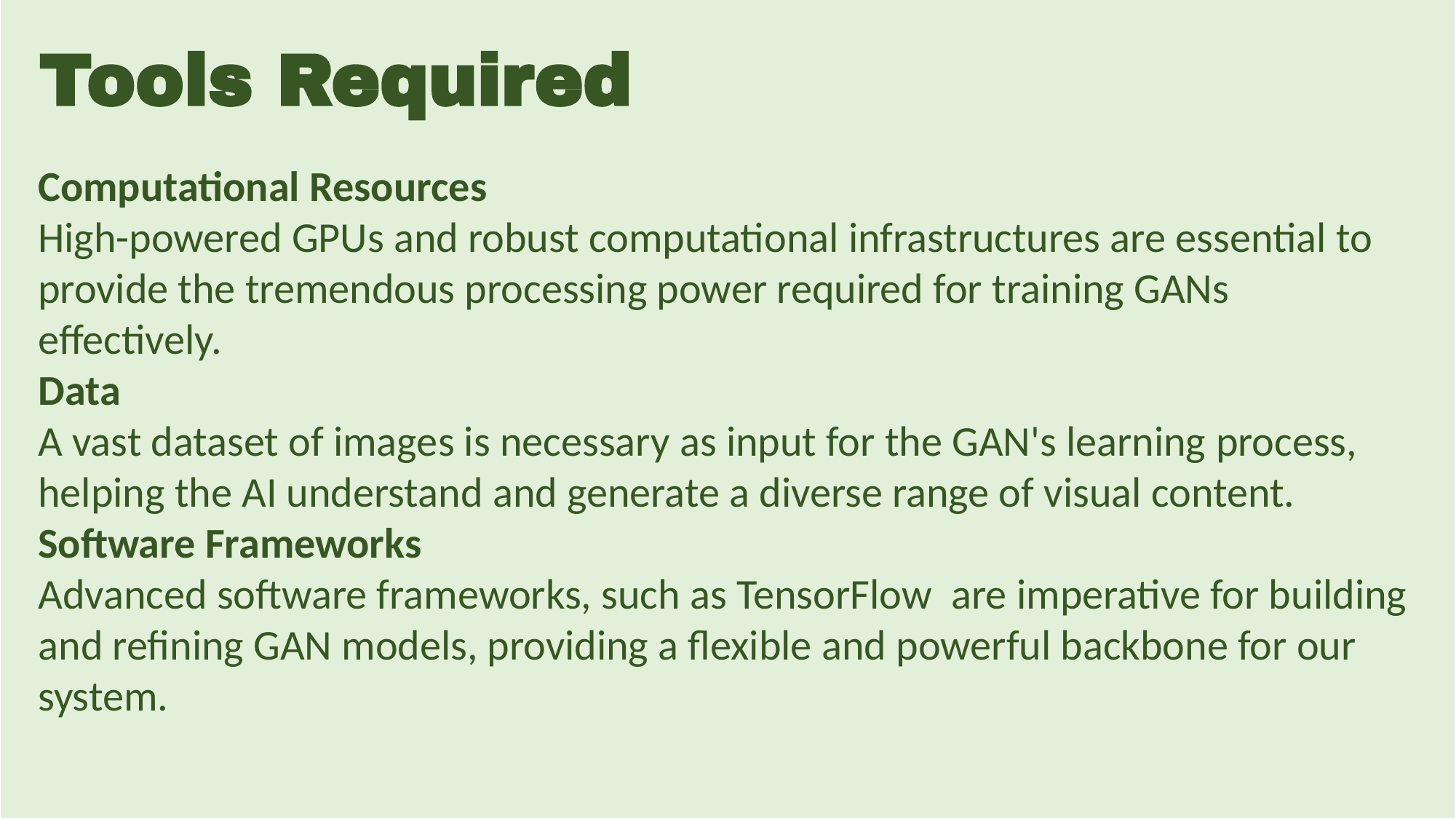

Tools Required
Computational Resources
High-powered GPUs and robust computational infrastructures are essential to provide the tremendous processing power required for training GANs effectively.
Data
A vast dataset of images is necessary as input for the GAN's learning process, helping the AI understand and generate a diverse range of visual content.
Software Frameworks
Advanced software frameworks, such as TensorFlow  are imperative for building and refining GAN models, providing a flexible and powerful backbone for our system.